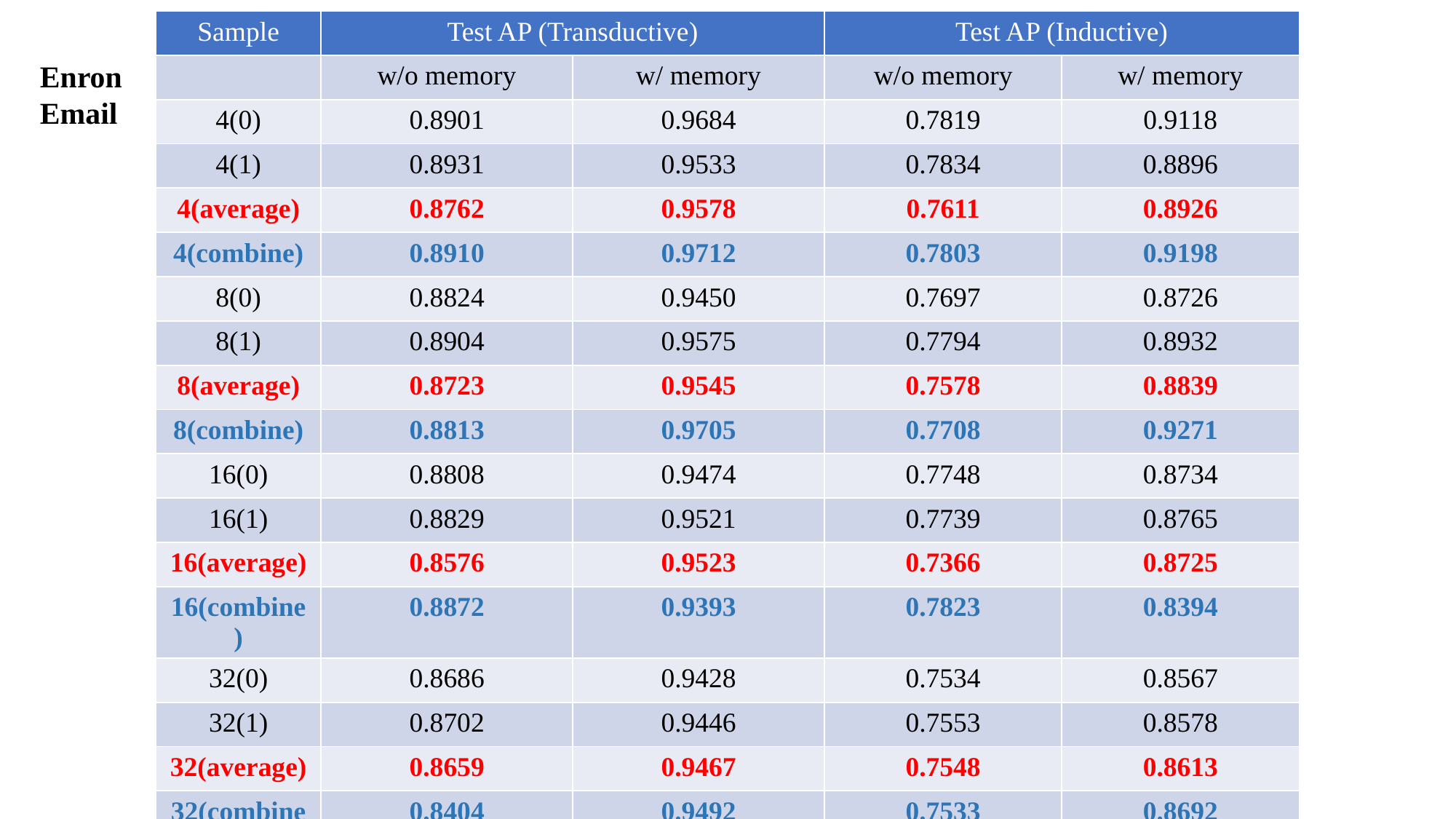

| Sample | Test AP (Transductive) |  | Test AP (Inductive) |  |
| --- | --- | --- | --- | --- |
|  | w/o memory | w/ memory | w/o memory | w/ memory |
| 4(0) | 0.8901 | 0.9684 | 0.7819 | 0.9118 |
| 4(1) | 0.8931 | 0.9533 | 0.7834 | 0.8896 |
| 4(average) | 0.8762 | 0.9578 | 0.7611 | 0.8926 |
| 4(combine) | 0.8910 | 0.9712 | 0.7803 | 0.9198 |
| 8(0) | 0.8824 | 0.9450 | 0.7697 | 0.8726 |
| 8(1) | 0.8904 | 0.9575 | 0.7794 | 0.8932 |
| 8(average) | 0.8723 | 0.9545 | 0.7578 | 0.8839 |
| 8(combine) | 0.8813 | 0.9705 | 0.7708 | 0.9271 |
| 16(0) | 0.8808 | 0.9474 | 0.7748 | 0.8734 |
| 16(1) | 0.8829 | 0.9521 | 0.7739 | 0.8765 |
| 16(average) | 0.8576 | 0.9523 | 0.7366 | 0.8725 |
| 16(combine) | 0.8872 | 0.9393 | 0.7823 | 0.8394 |
| 32(0) | 0.8686 | 0.9428 | 0.7534 | 0.8567 |
| 32(1) | 0.8702 | 0.9446 | 0.7553 | 0.8578 |
| 32(average) | 0.8659 | 0.9467 | 0.7548 | 0.8613 |
| 32(combine) | 0.8404 | 0.9492 | 0.7533 | 0.8692 |
Enron
Email